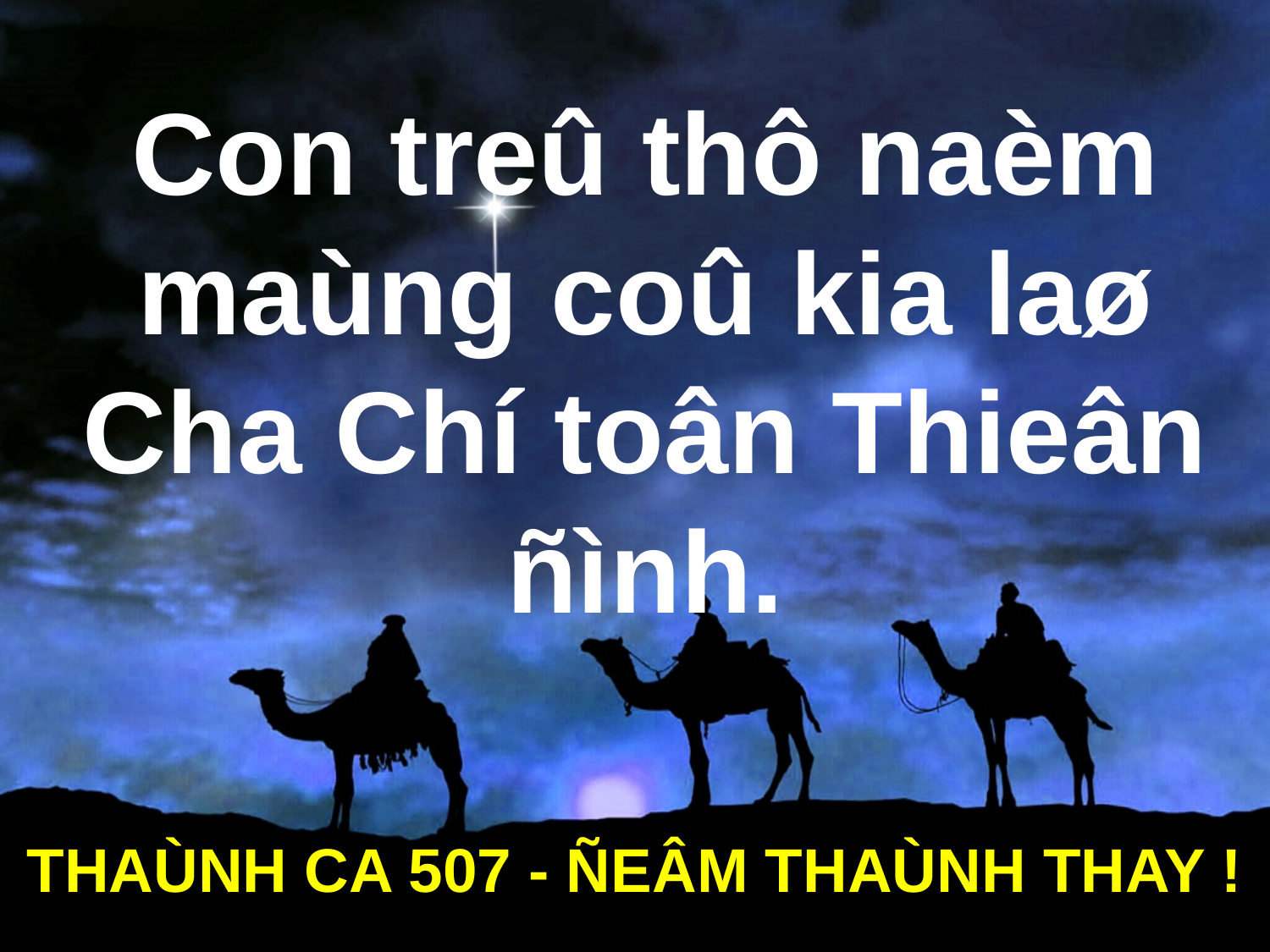

Con treû thô naèm maùng coû kia laø Cha Chí toân Thieân ñình.
THAÙNH CA 507 - ÑEÂM THAÙNH THAY !